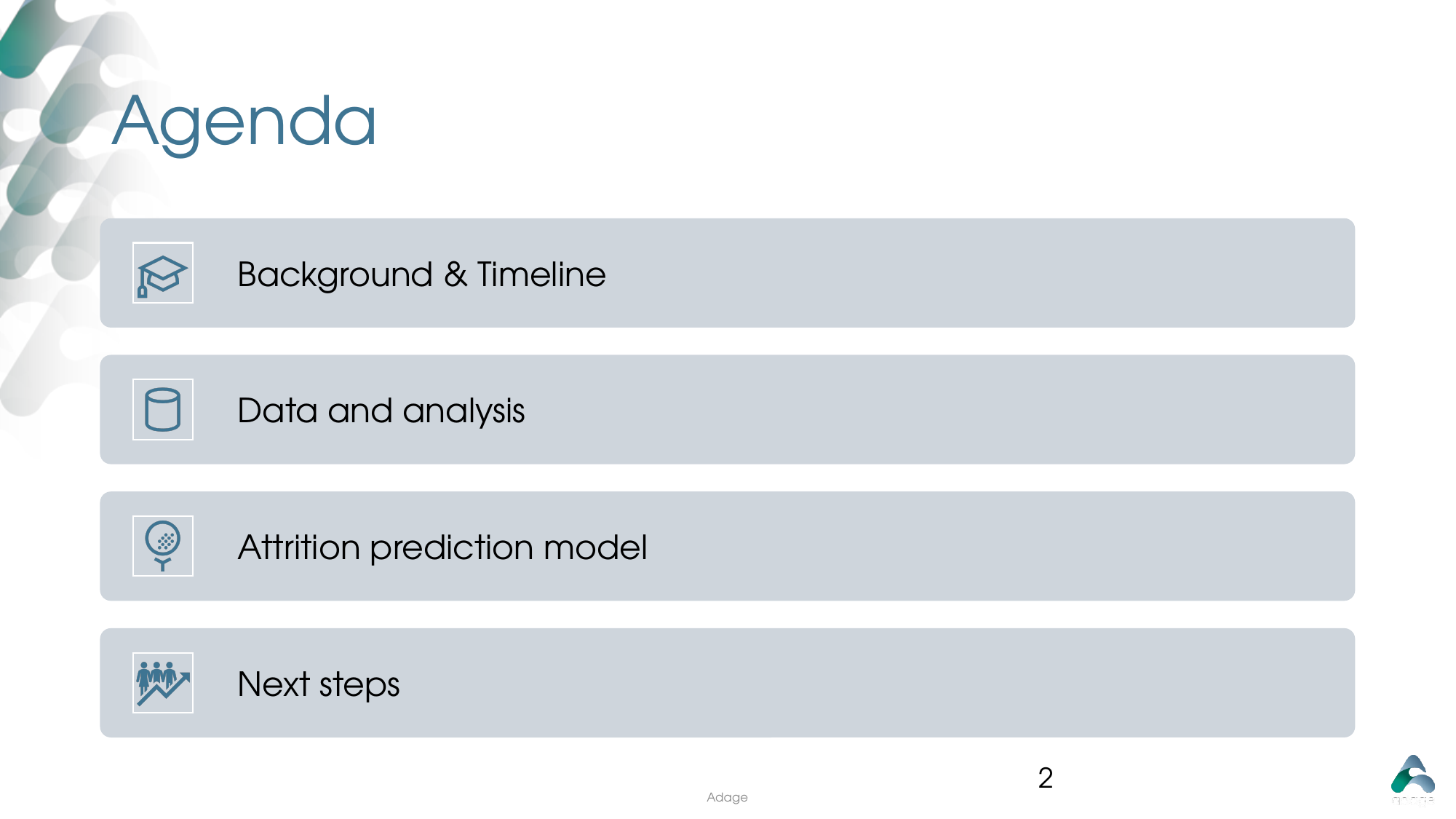

# Agenda
Background & Timeline
Data and analysis
Attrition prediction model
Next steps
2
Adage